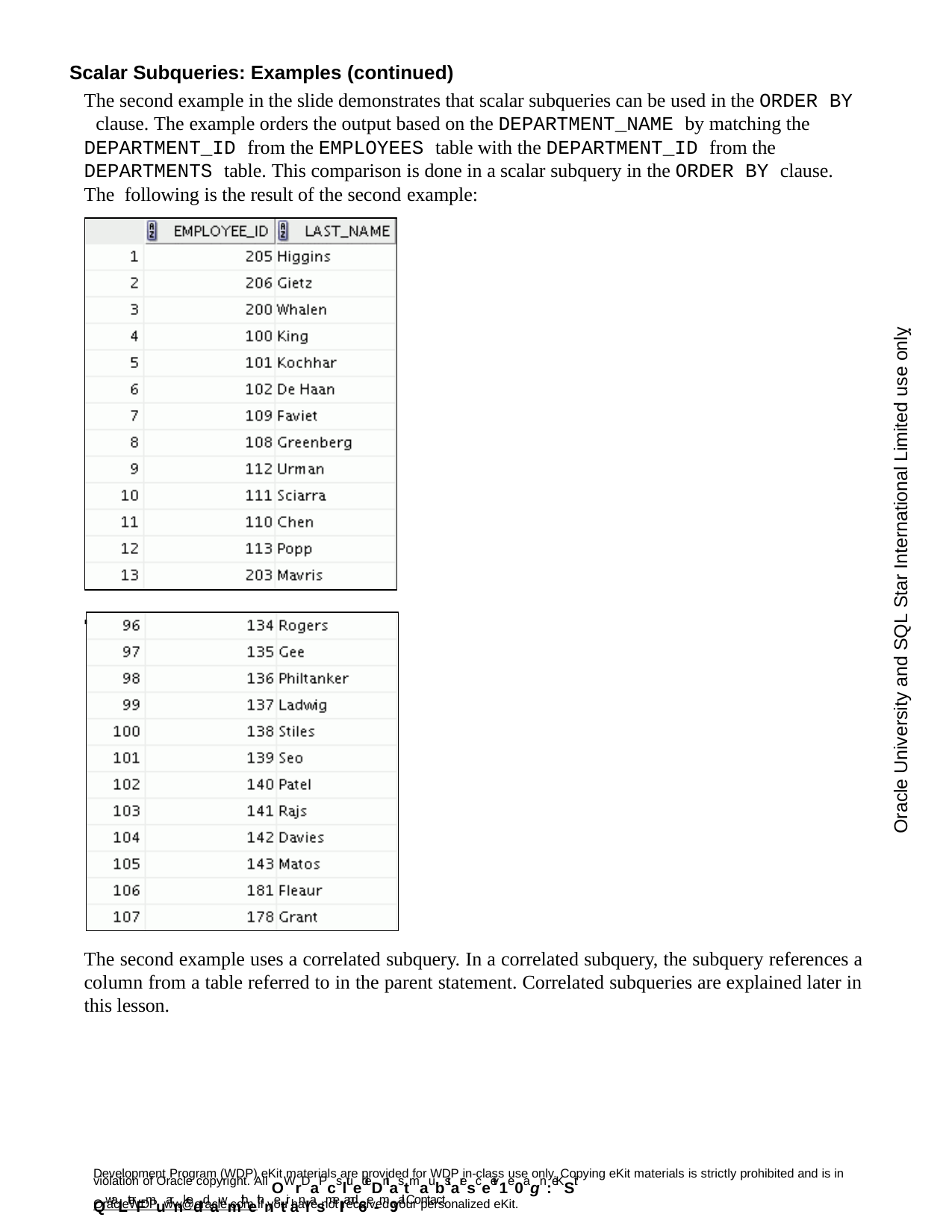

Scalar Subqueries: Examples (continued)
The second example in the slide demonstrates that scalar subqueries can be used in the ORDER BY  clause. The example orders the output based on the DEPARTMENT_NAME by matching the  DEPARTMENT_ID from the EMPLOYEES table with the DEPARTMENT_ID from the  DEPARTMENTS table. This comparison is done in a scalar subquery in the ORDER BY clause. The  following is the result of the second example:

Oracle University and SQL Star International Limited use onlyฺ
…

The second example uses a correlated subquery. In a correlated subquery, the subquery references a  column from a table referred to in the parent statement. Correlated subqueries are explained later in  this lesson.
Development Program (WDP) eKit materials are provided for WDP in-class use only. Copying eKit materials is strictly prohibited and is in
violation of Oracle copyright. All OWrDaPcsltuedeDntas tmaubstaresceeiv1e0agn :eKSit QwaLterFmuarnkeddawmithethnetiranlasmeIIand6e-m9ail.  Contact
OracleWDP_ww@oracle.com if you have not received your personalized eKit.